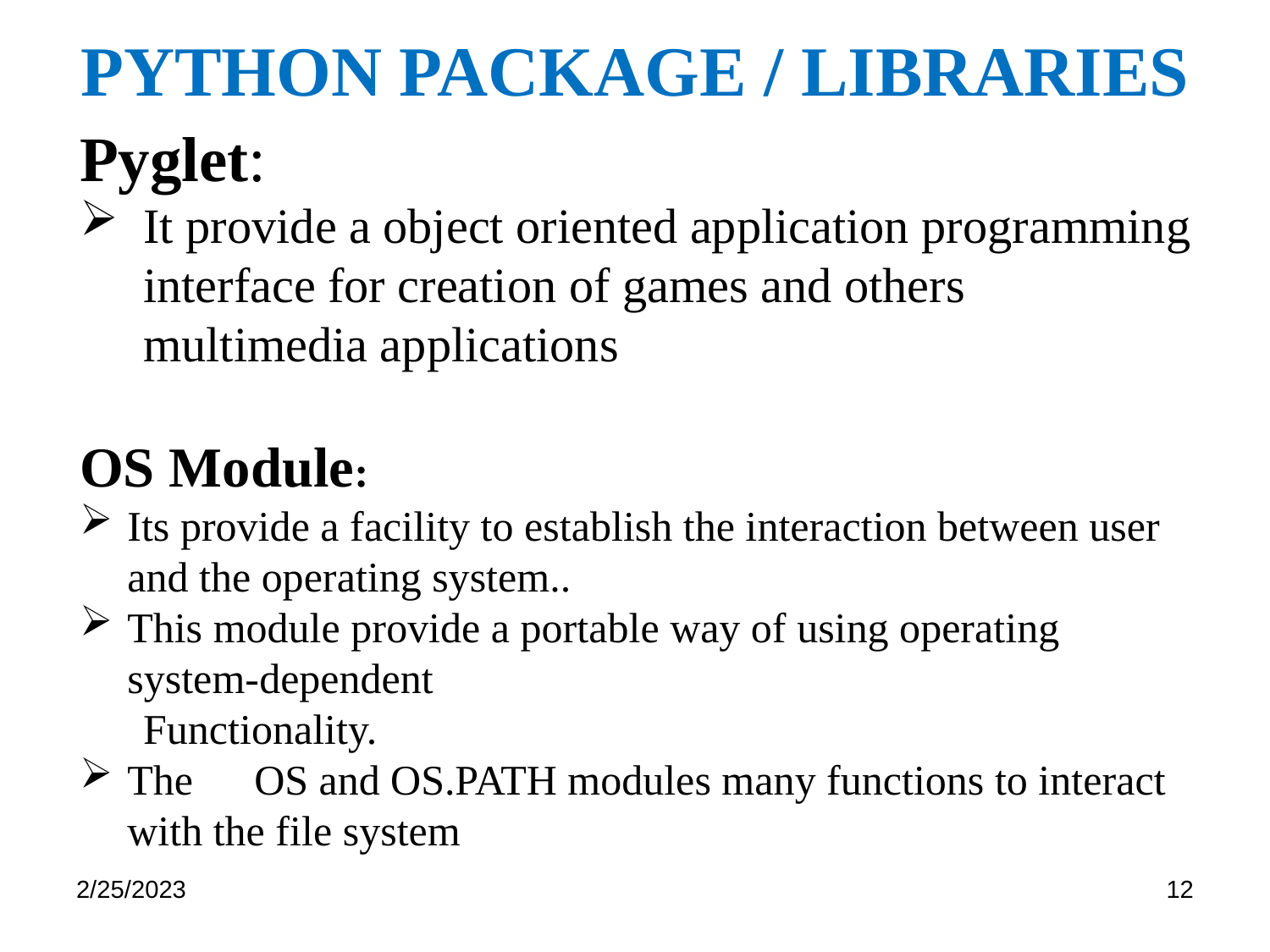

Python package / libraries
Pyglet:
It provide a object oriented application programming interface for creation of games and others multimedia applications

OS Module:
Its provide a facility to establish the interaction between user and the operating system..
This module provide a portable way of using operating system-dependent
      Functionality.
The 	OS and OS.PATH modules many functions to interact with the file system

2/25/2023
12